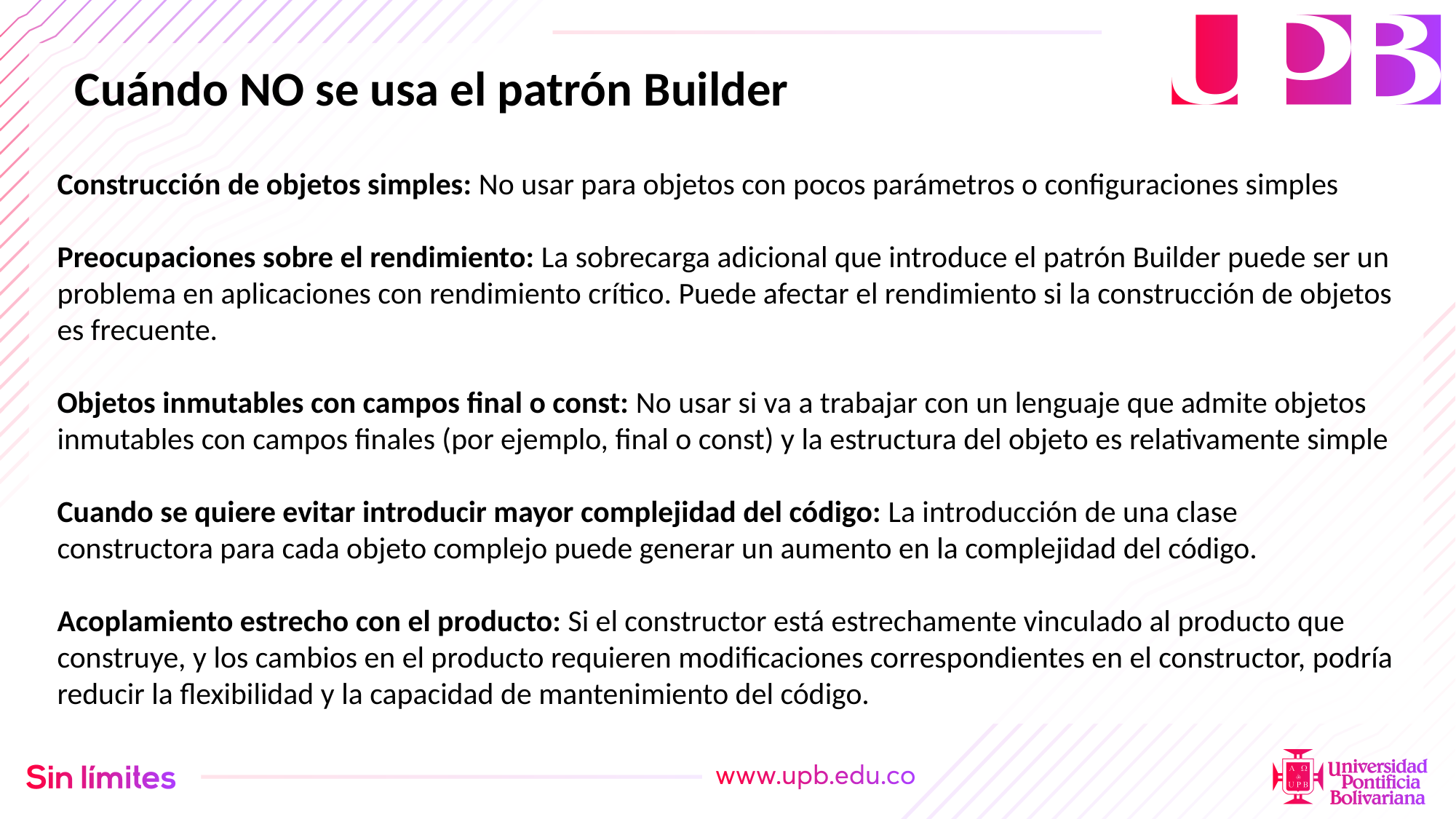

Cuándo NO se usa el patrón Builder
Construcción de objetos simples: No usar para objetos con pocos parámetros o configuraciones simples

Preocupaciones sobre el rendimiento: La sobrecarga adicional que introduce el patrón Builder puede ser un problema en aplicaciones con rendimiento crítico. Puede afectar el rendimiento si la construcción de objetos es frecuente.

Objetos inmutables con campos final o const: No usar si va a trabajar con un lenguaje que admite objetos inmutables con campos finales (por ejemplo, final o const) y la estructura del objeto es relativamente simple

Cuando se quiere evitar introducir mayor complejidad del código: La introducción de una clase constructora para cada objeto complejo puede generar un aumento en la complejidad del código.

Acoplamiento estrecho con el producto: Si el constructor está estrechamente vinculado al producto que construye, y los cambios en el producto requieren modificaciones correspondientes en el constructor, podría reducir la flexibilidad y la capacidad de mantenimiento del código.